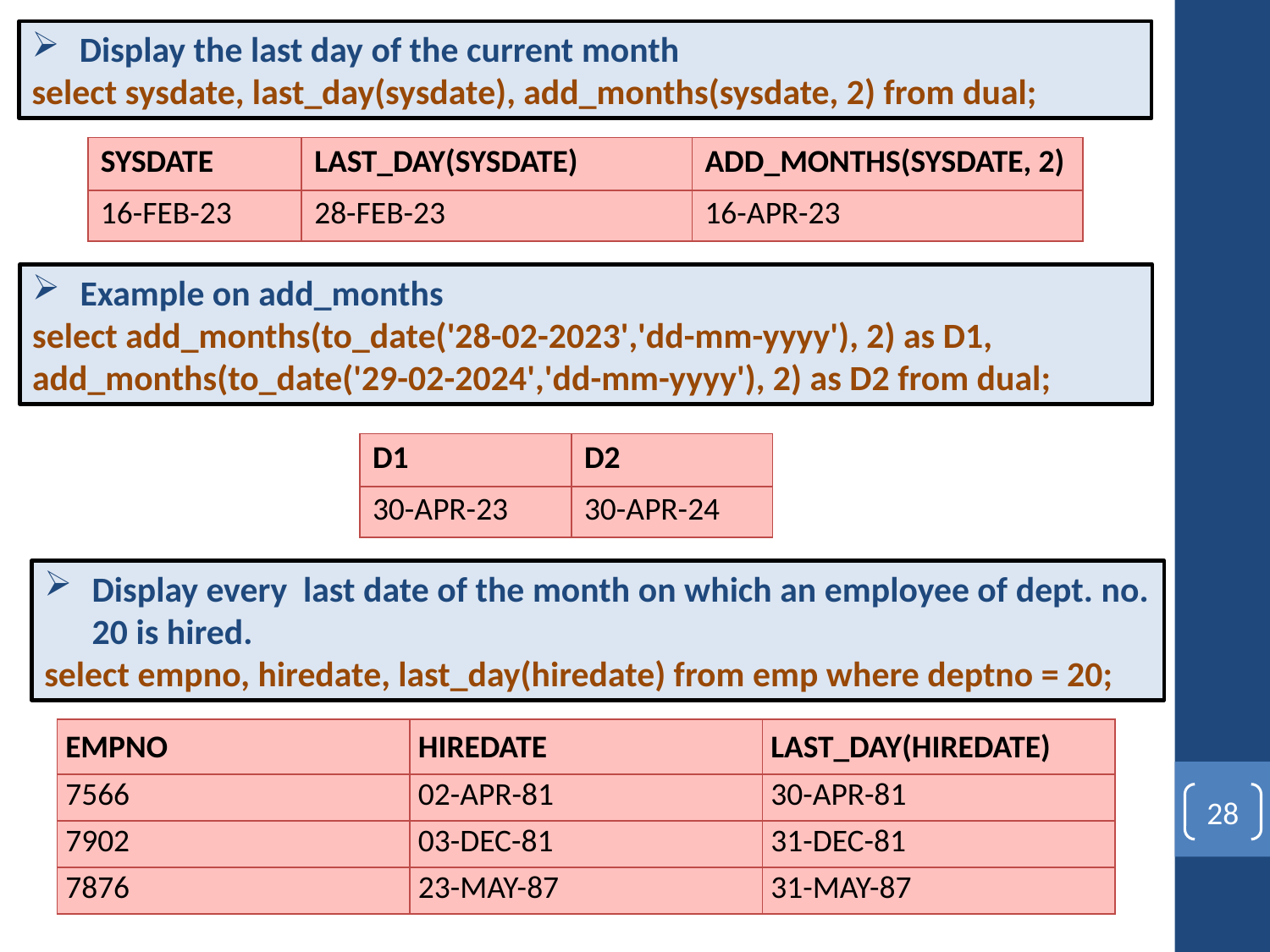

Display the last day of the current month
select sysdate, last_day(sysdate), add_months(sysdate, 2) from dual;
| SYSDATE | LAST\_DAY(SYSDATE) | ADD\_MONTHS(SYSDATE, 2) |
| --- | --- | --- |
| 16-FEB-23 | 28-FEB-23 | 16-APR-23 |
Example on add_months
select add_months(to_date('28-02-2023','dd-mm-yyyy'), 2) as D1, add_months(to_date('29-02-2024','dd-mm-yyyy'), 2) as D2 from dual;
| D1 | D2 |
| --- | --- |
| 30-APR-23 | 30-APR-24 |
Display every  last date of the month on which an employee of dept. no. 20 is hired.
select empno, hiredate, last_day(hiredate) from emp where deptno = 20;
| EMPNO | HIREDATE | LAST\_DAY(HIREDATE) |
| --- | --- | --- |
| 7566 | 02-APR-81 | 30-APR-81 |
| 7902 | 03-DEC-81 | 31-DEC-81 |
| 7876 | 23-MAY-87 | 31-MAY-87 |
28